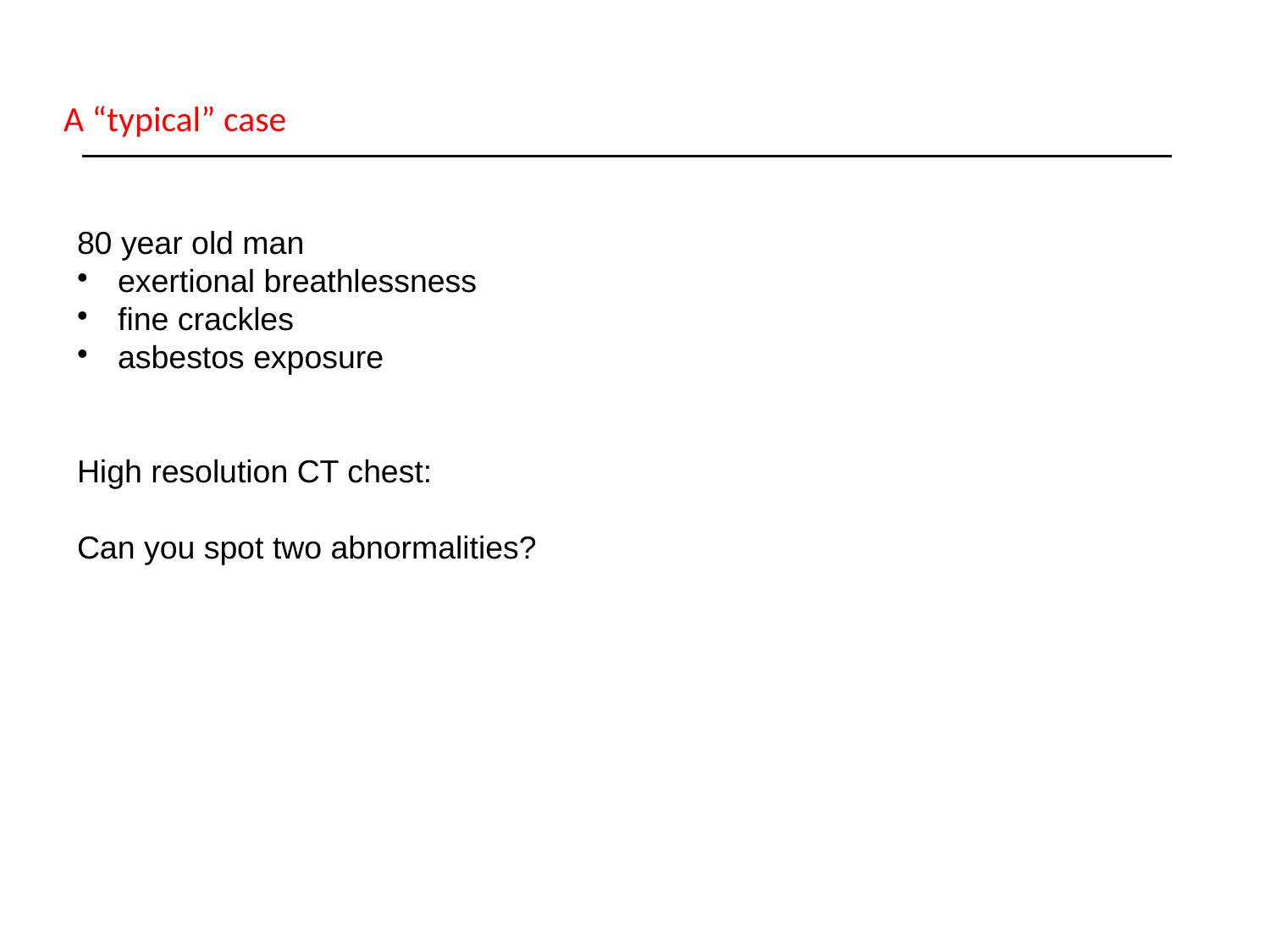

A “typical” case
80 year old man
exertional breathlessness
fine crackles
asbestos exposure

High resolution CT chest:

Can you spot two abnormalities?